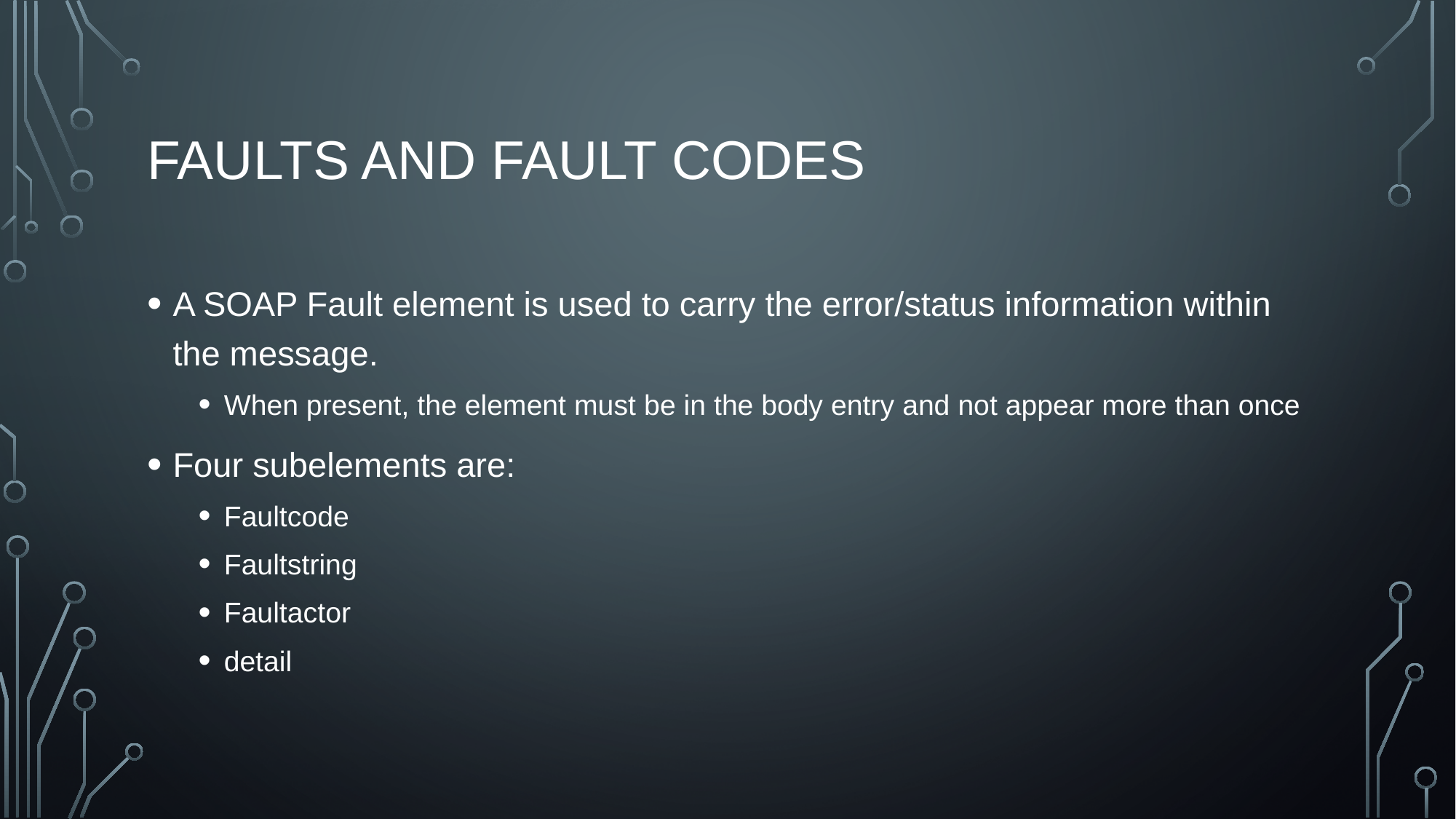

# Faults and Fault Codes
A SOAP Fault element is used to carry the error/status information within the message.
When present, the element must be in the body entry and not appear more than once
Four subelements are:
Faultcode
Faultstring
Faultactor
detail